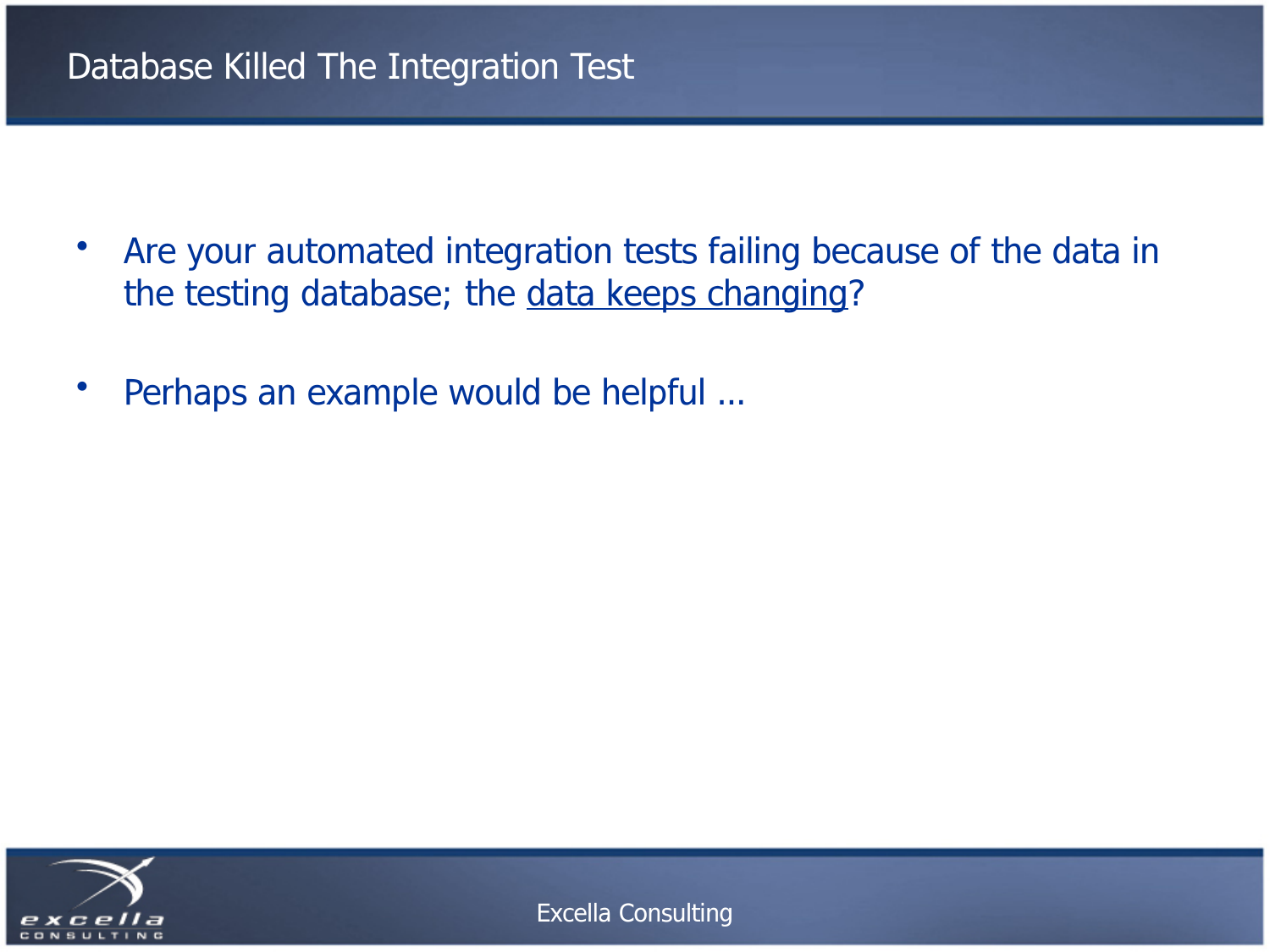

# Database Killed The Integration Test
Are your automated integration tests failing because of the data in the testing database; the data keeps changing?

Perhaps an example would be helpful …